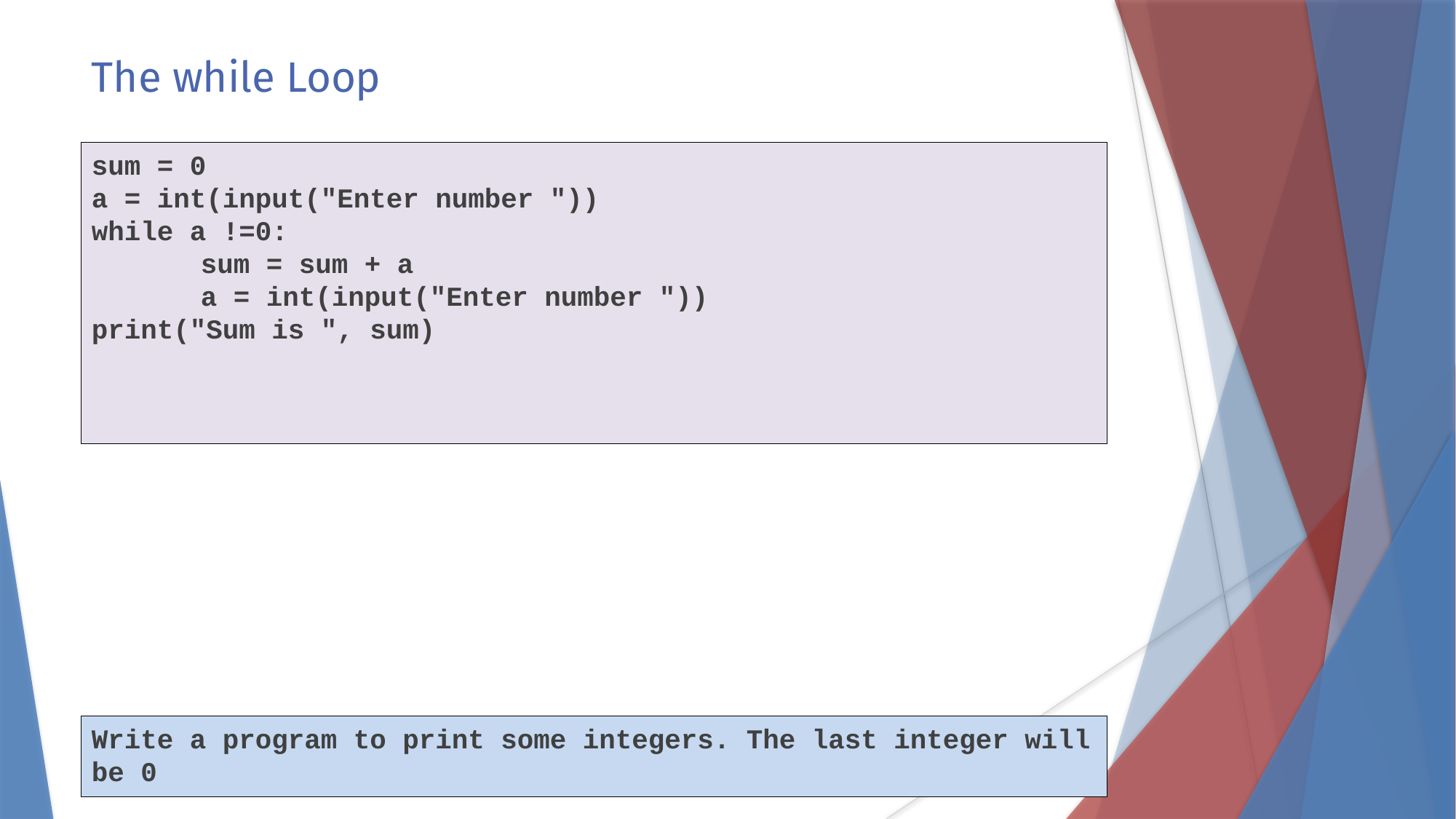

The while Loop
sum = 0
a = int(input("Enter number "))
while a !=0:
	sum = sum + a
	a = int(input("Enter number "))
print("Sum is ", sum)
Write a program to print some integers. The last integer will be 0